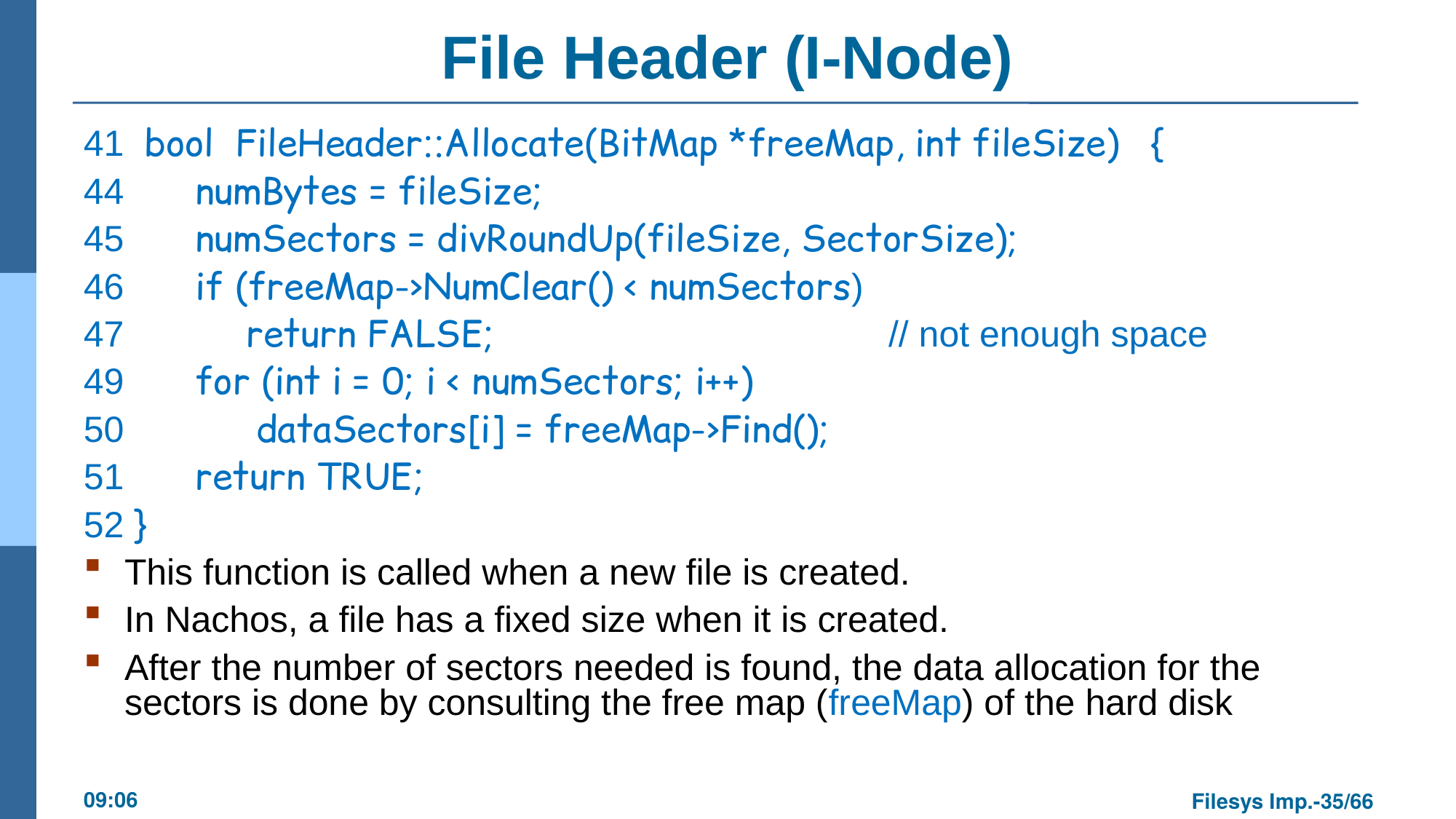

# File Header (I-Node)
41  bool  FileHeader::Allocate(BitMap *freeMap, int fileSize)   {
44       numBytes = fileSize;
45       numSectors = divRoundUp(fileSize, SectorSize);
46       if (freeMap->NumClear() < numSectors)
47            return FALSE; 				// not enough space
49       for (int i = 0; i < numSectors; i++)
50             dataSectors[i] = freeMap->Find();
51       return TRUE;
52 }
This function is called when a new file is created.
In Nachos, a file has a fixed size when it is created.
After the number of sectors needed is found, the data allocation for the sectors is done by consulting the free map (freeMap) of the hard disk